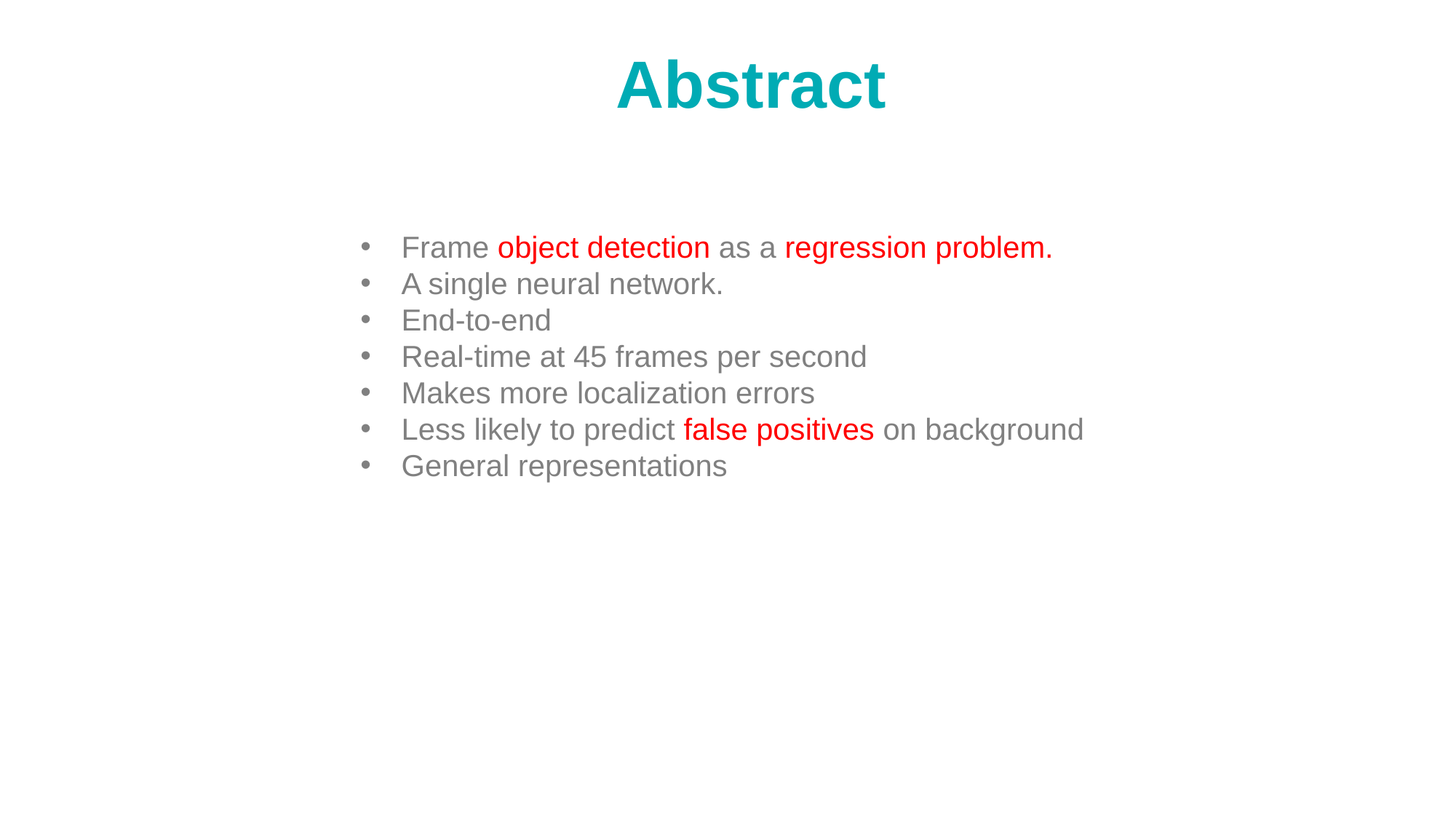

Abstract
Frame object detection as a regression problem.
A single neural network.
End-to-end
Real-time at 45 frames per second
Makes more localization errors
Less likely to predict false positives on background
General representations